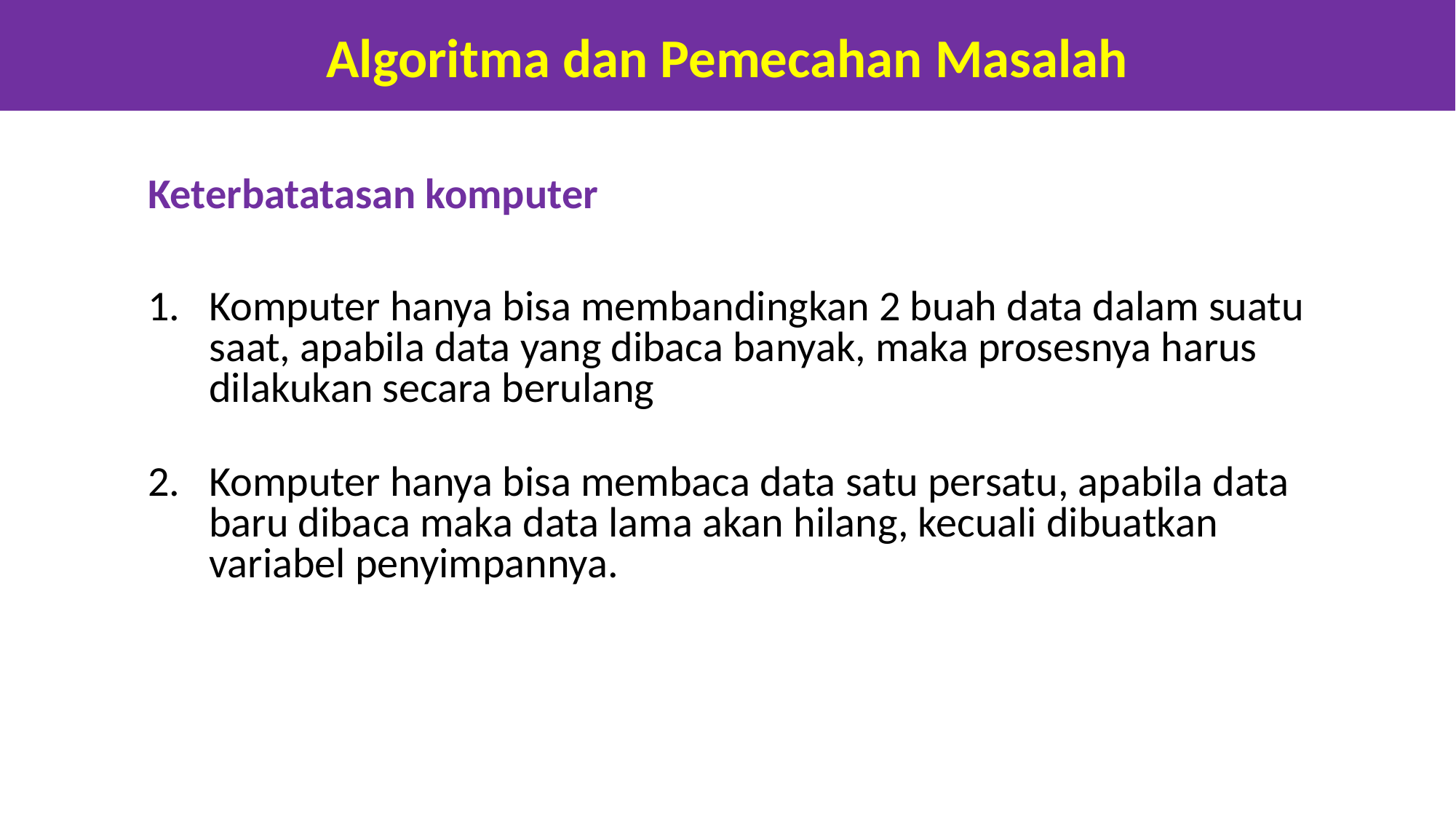

Algoritma dan Pemecahan Masalah
Keterbatatasan komputer

1.   Komputer hanya bisa membandingkan 2 buah data dalam suatu saat, apabila data yang dibaca banyak, maka prosesnya harus dilakukan secara berulang

2.   Komputer hanya bisa membaca data satu persatu, apabila data baru dibaca maka data lama akan hilang, kecuali dibuatkan variabel penyimpannya.